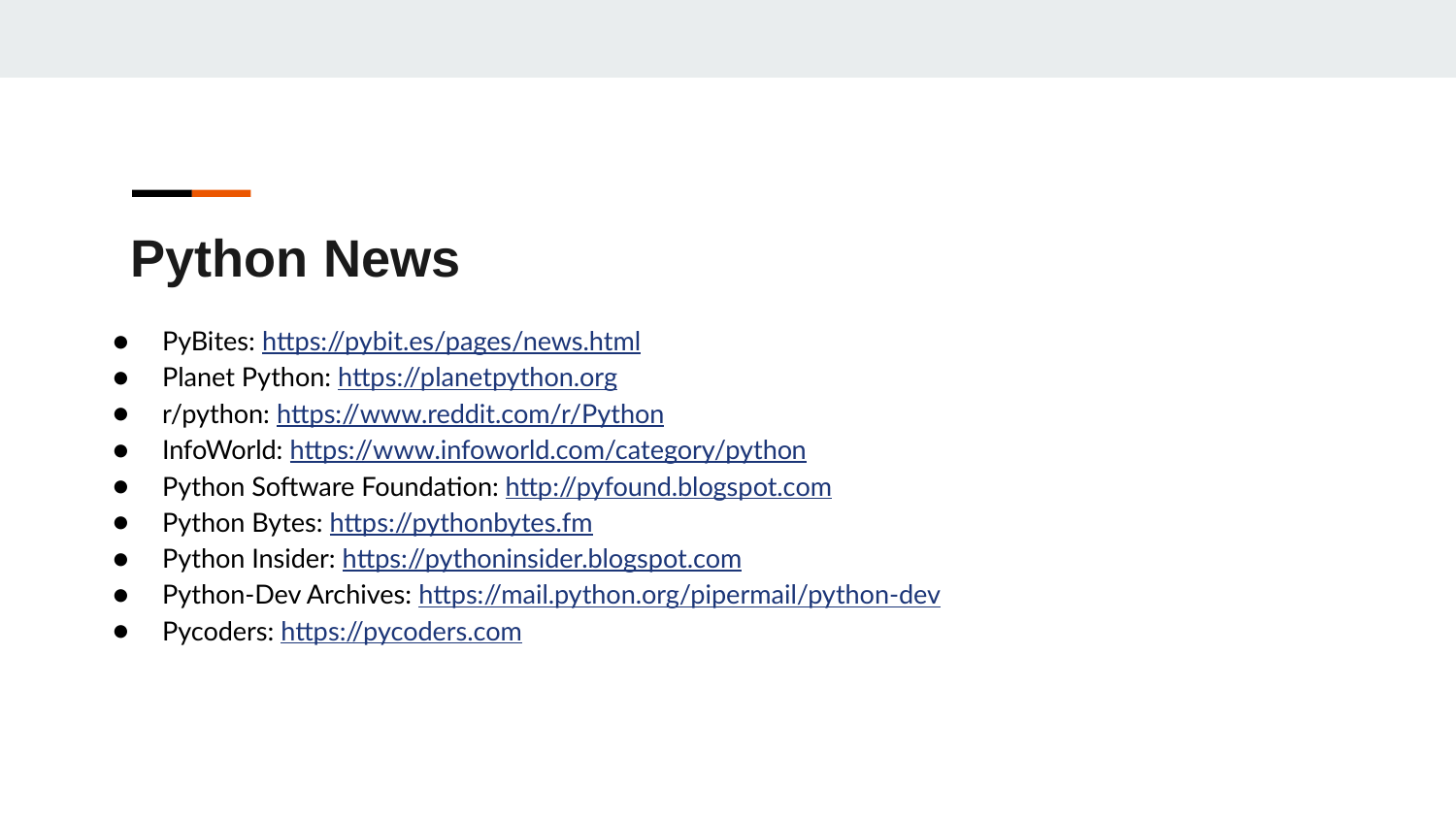

Python News
PyBites: https://pybit.es/pages/news.html
Planet Python: https://planetpython.org
r/python: https://www.reddit.com/r/Python
InfoWorld: https://www.infoworld.com/category/python
Python Software Foundation: http://pyfound.blogspot.com
Python Bytes: https://pythonbytes.fm
Python Insider: https://pythoninsider.blogspot.com
Python-Dev Archives: https://mail.python.org/pipermail/python-dev
Pycoders: https://pycoders.com